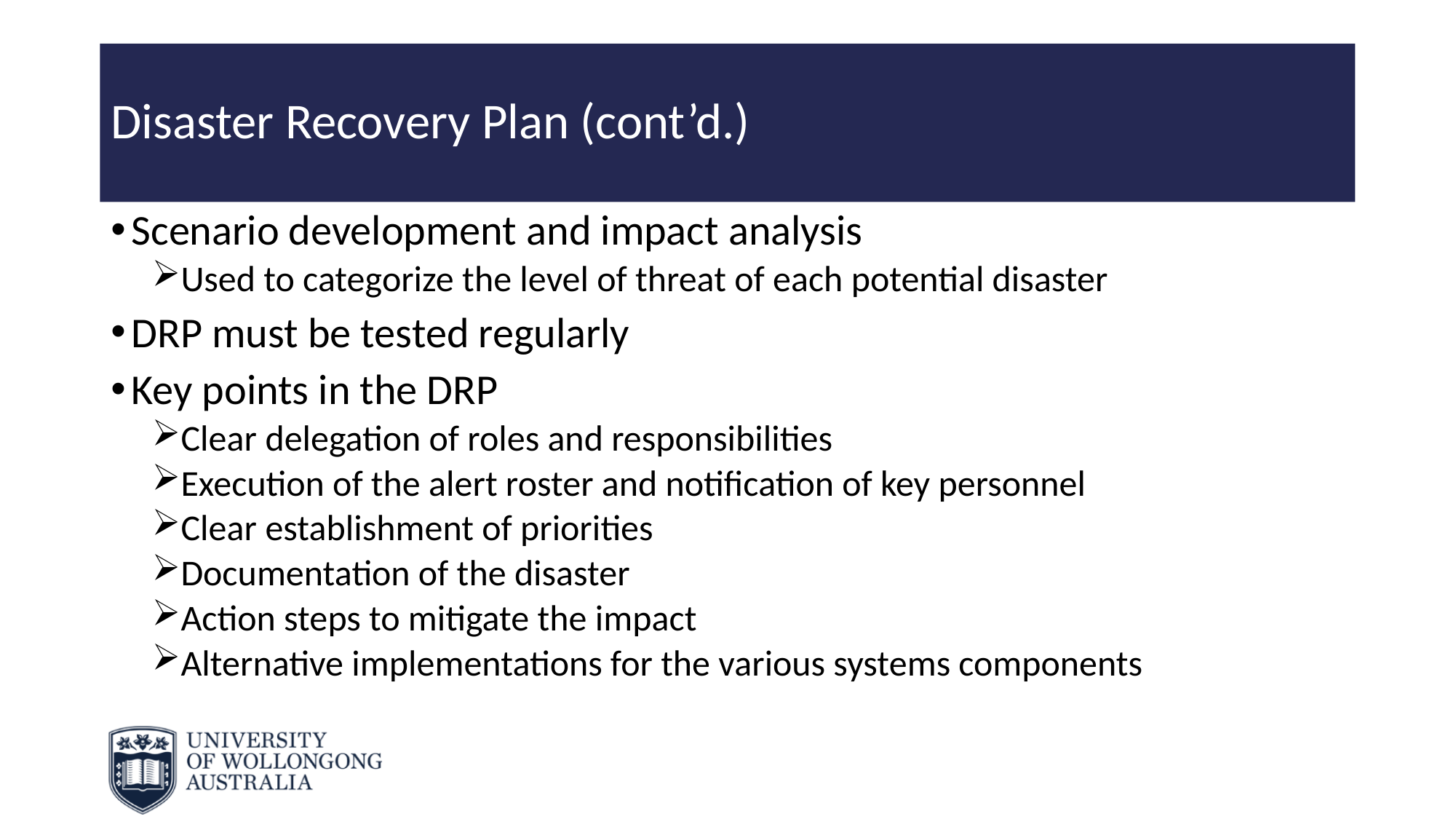

# Disaster Recovery Plan (cont’d.)
Scenario development and impact analysis
Used to categorize the level of threat of each potential disaster
DRP must be tested regularly
Key points in the DRP
Clear delegation of roles and responsibilities
Execution of the alert roster and notification of key personnel
Clear establishment of priorities
Documentation of the disaster
Action steps to mitigate the impact
Alternative implementations for the various systems components